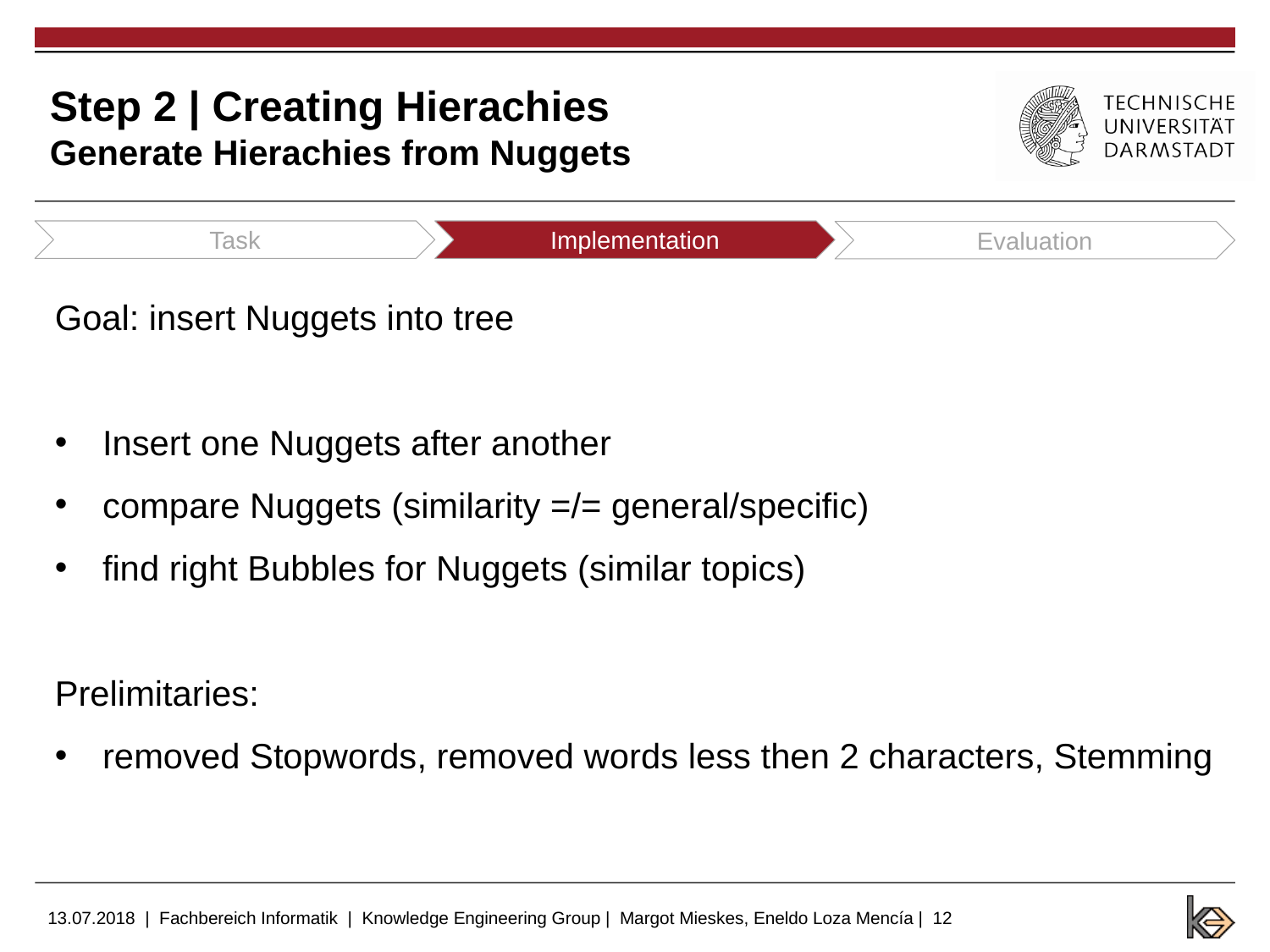

# Step 2 | Creating Hierachies Generate Hierachies from Nuggets
Task
Implementation
Evaluation
Goal: insert Nuggets into tree

Insert one Nuggets after another
compare Nuggets (similarity =/= general/specific)
find right Bubbles for Nuggets (similar topics)

Prelimitaries:
removed Stopwords, removed words less then 2 characters, Stemming